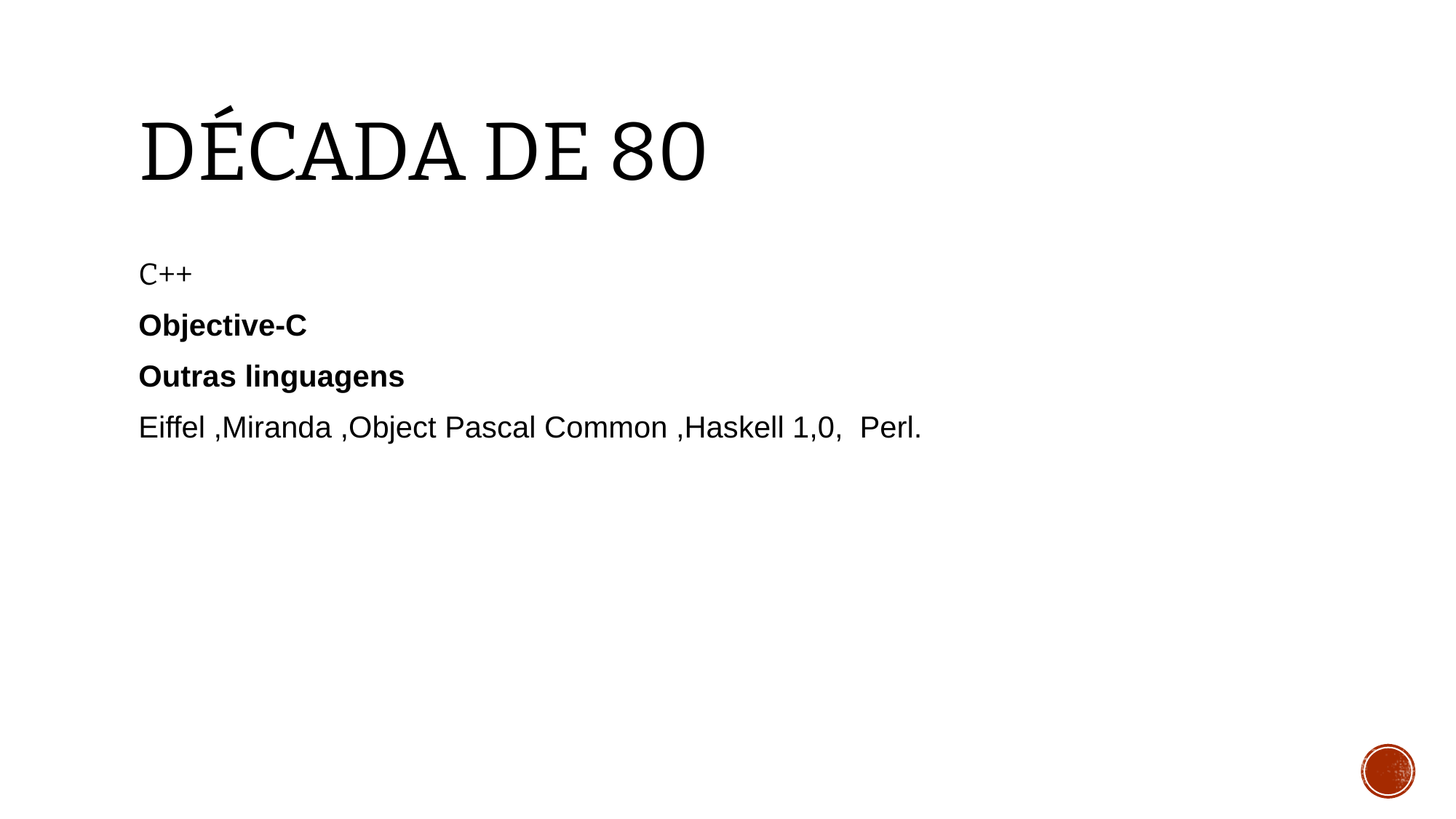

# Década de 80
C++
Objective-C
Outras linguagens
Eiffel ,Miranda ,Object Pascal Common ,Haskell 1,0,  Perl.